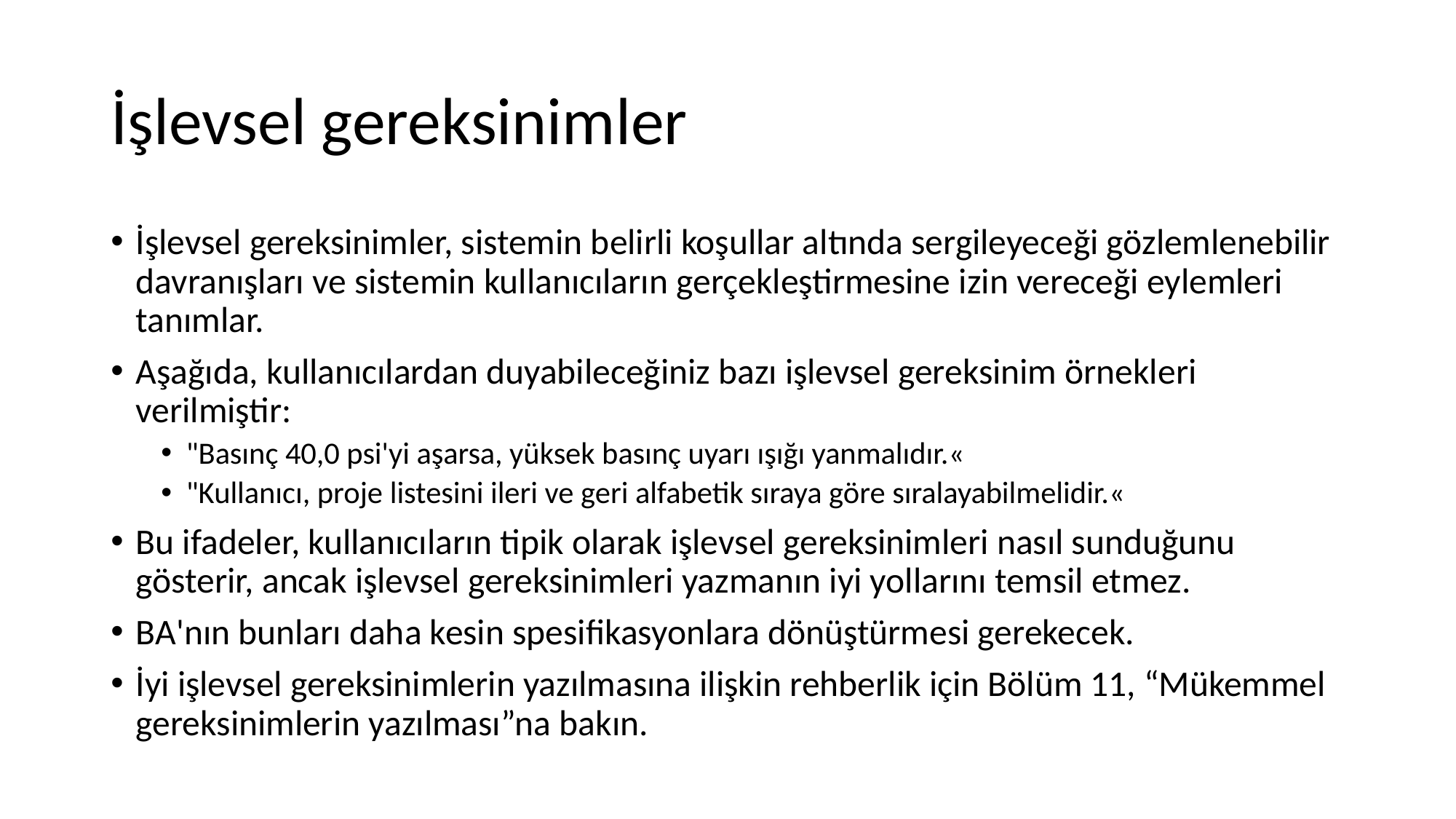

# İşlevsel gereksinimler
İşlevsel gereksinimler, sistemin belirli koşullar altında sergileyeceği gözlemlenebilir davranışları ve sistemin kullanıcıların gerçekleştirmesine izin vereceği eylemleri tanımlar.
Aşağıda, kullanıcılardan duyabileceğiniz bazı işlevsel gereksinim örnekleri verilmiştir:
"Basınç 40,0 psi'yi aşarsa, yüksek basınç uyarı ışığı yanmalıdır.«
"Kullanıcı, proje listesini ileri ve geri alfabetik sıraya göre sıralayabilmelidir.«
Bu ifadeler, kullanıcıların tipik olarak işlevsel gereksinimleri nasıl sunduğunu gösterir, ancak işlevsel gereksinimleri yazmanın iyi yollarını temsil etmez.
BA'nın bunları daha kesin spesifikasyonlara dönüştürmesi gerekecek.
İyi işlevsel gereksinimlerin yazılmasına ilişkin rehberlik için Bölüm 11, “Mükemmel gereksinimlerin yazılması”na bakın.